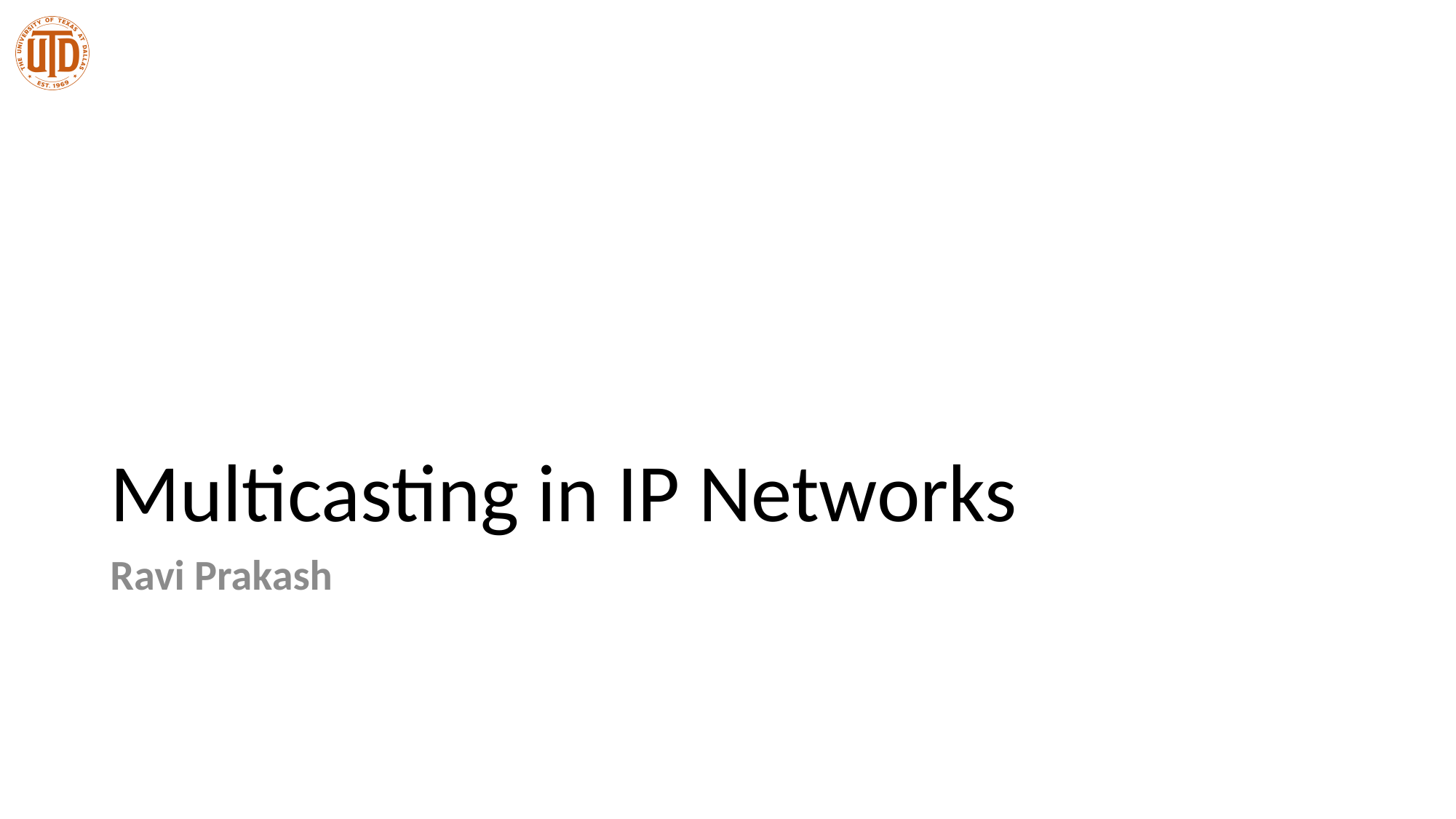

# Multicasting in IP Networks
Ravi Prakash